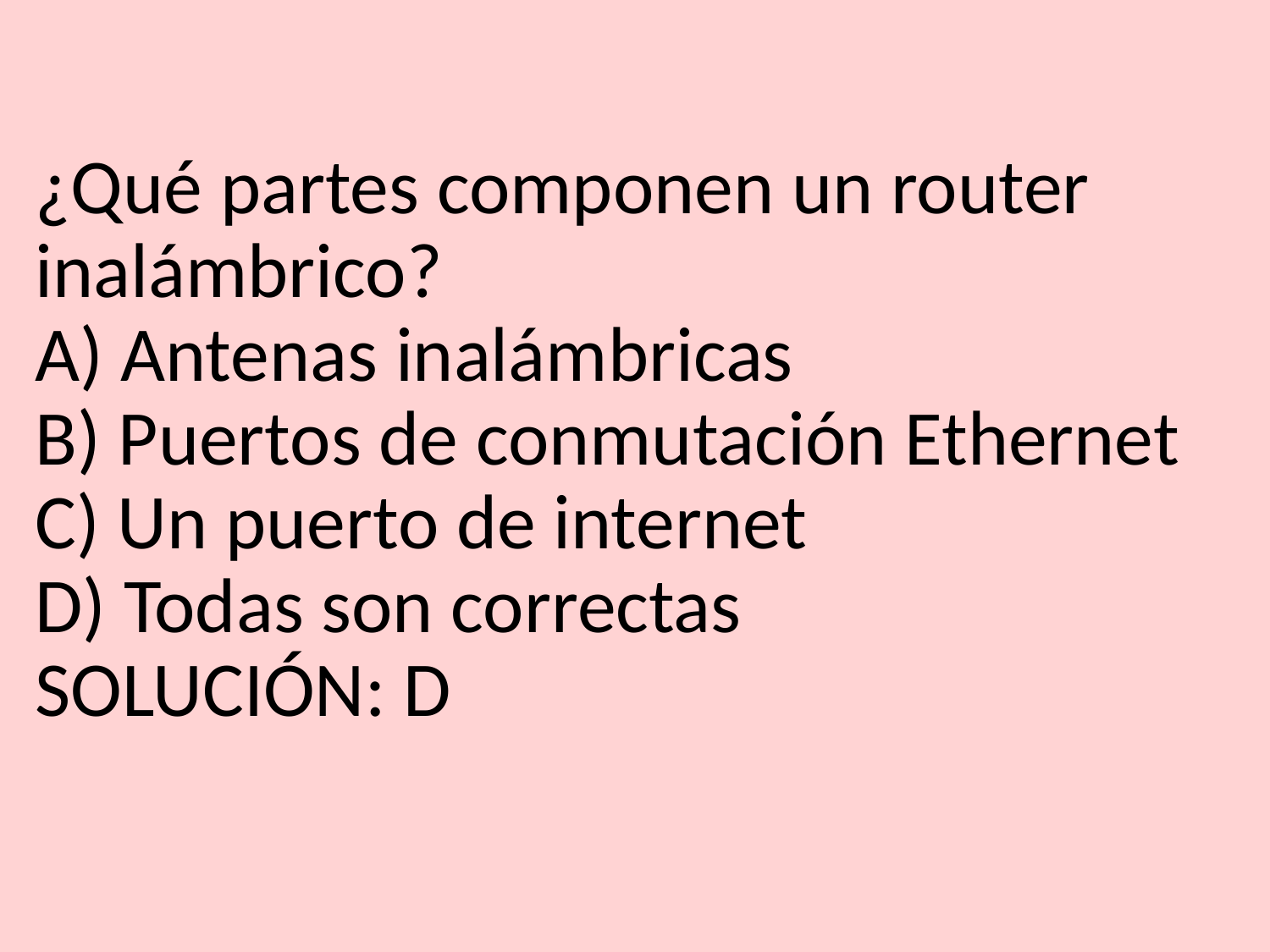

# ¿Qué partes componen un router inalámbrico? A) Antenas inalámbricas B) Puertos de conmutación Ethernet C) Un puerto de internet D) Todas son correctas SOLUCIÓN: D